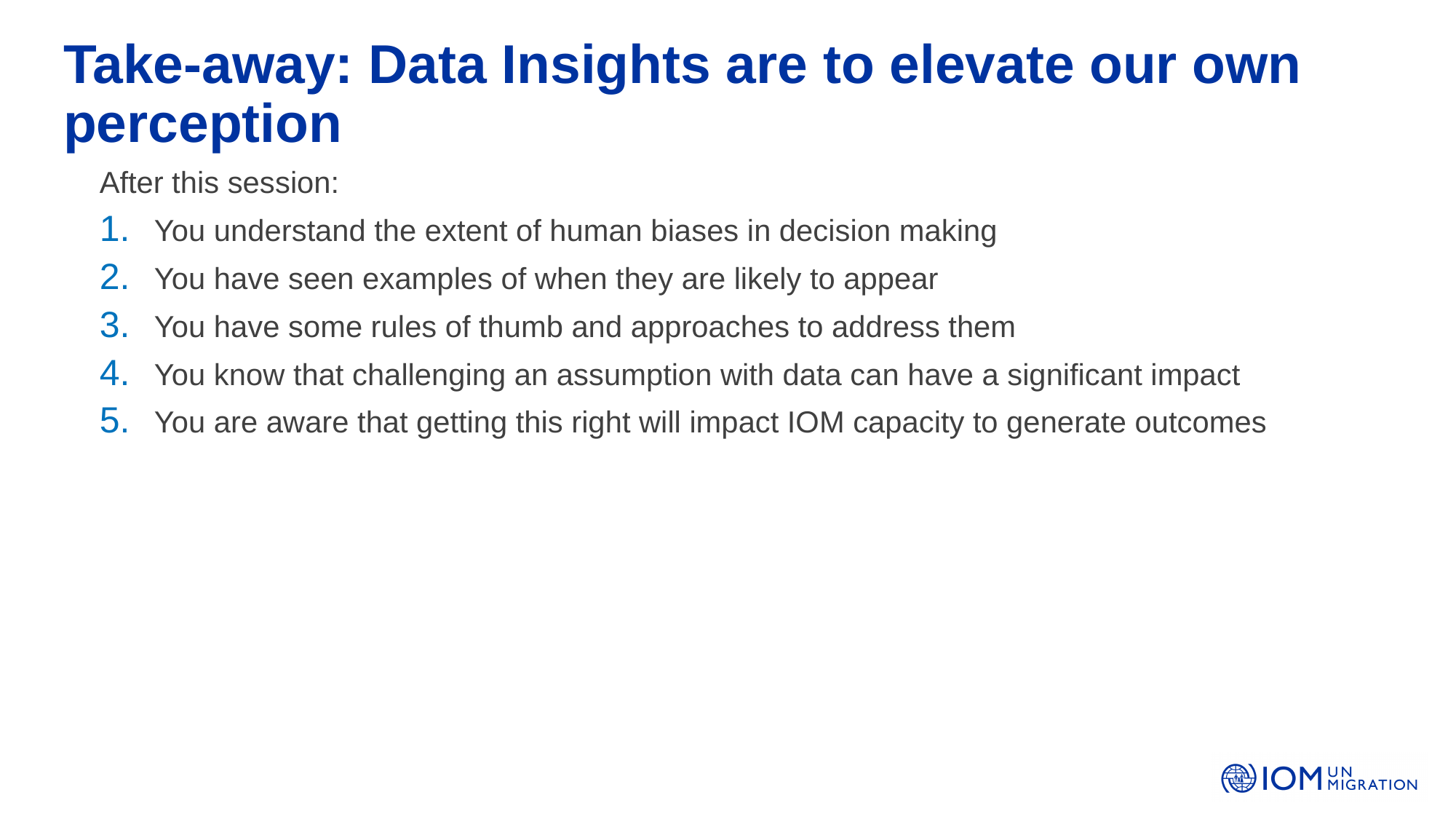

# Take-away: Data Insights are to elevate our own perception
After this session:
You understand the extent of human biases in decision making
You have seen examples of when they are likely to appear
You have some rules of thumb and approaches to address them
You know that challenging an assumption with data can have a significant impact
You are aware that getting this right will impact IOM capacity to generate outcomes